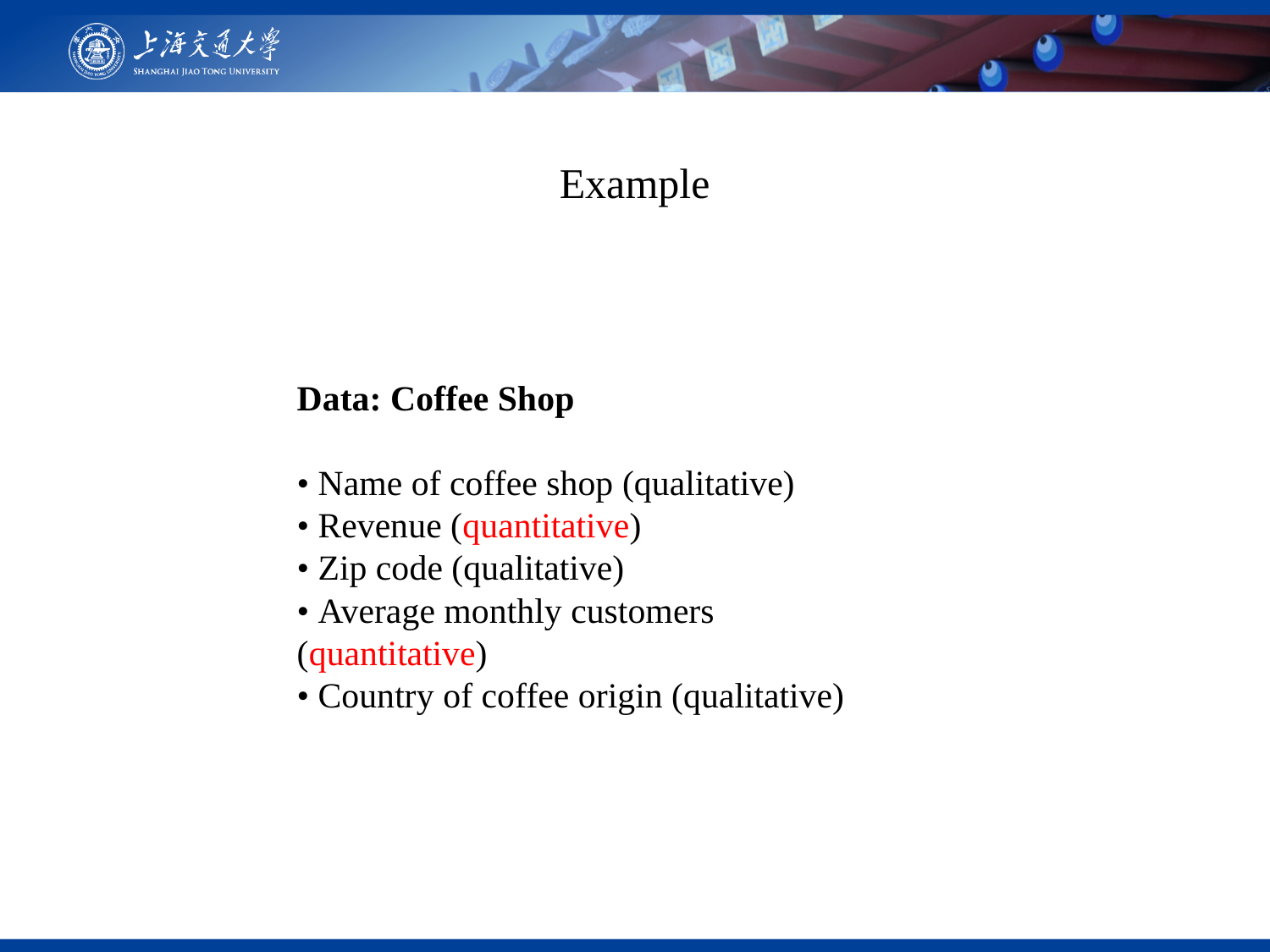

Example
Data: Coffee Shop

• Name of coffee shop (qualitative)
• Revenue (quantitative)
• Zip code (qualitative)
• Average monthly customers (quantitative)
• Country of coffee origin (qualitative)